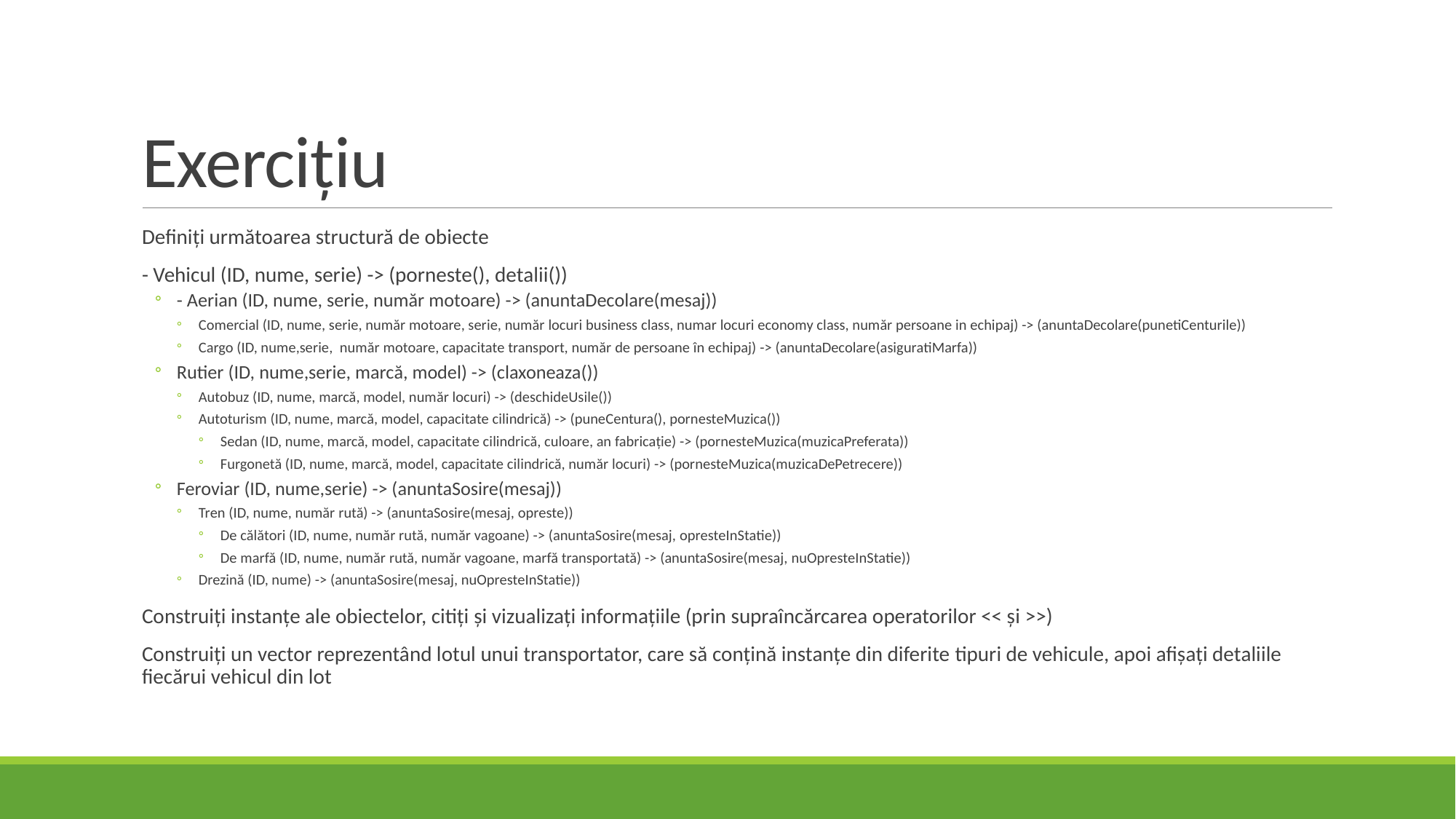

# Exercițiu
Definiți următoarea structură de obiecte
- Vehicul (ID, nume, serie) -> (porneste(), detalii())
- Aerian (ID, nume, serie, număr motoare) -> (anuntaDecolare(mesaj))
Comercial (ID, nume, serie, număr motoare, serie, număr locuri business class, numar locuri economy class, număr persoane in echipaj) -> (anuntaDecolare(punetiCenturile))
Cargo (ID, nume,serie,  număr motoare, capacitate transport, număr de persoane în echipaj) -> (anuntaDecolare(asiguratiMarfa))
Rutier (ID, nume,serie, marcă, model) -> (claxoneaza())
Autobuz (ID, nume, marcă, model, număr locuri) -> (deschideUsile())
Autoturism (ID, nume, marcă, model, capacitate cilindrică) -> (puneCentura(), pornesteMuzica())
Sedan (ID, nume, marcă, model, capacitate cilindrică, culoare, an fabricație) -> (pornesteMuzica(muzicaPreferata))
Furgonetă (ID, nume, marcă, model, capacitate cilindrică, număr locuri) -> (pornesteMuzica(muzicaDePetrecere))
Feroviar (ID, nume,serie) -> (anuntaSosire(mesaj))
Tren (ID, nume, număr rută) -> (anuntaSosire(mesaj, opreste))
De călători (ID, nume, număr rută, număr vagoane) -> (anuntaSosire(mesaj, opresteInStatie))
De marfă (ID, nume, număr rută, număr vagoane, marfă transportată) -> (anuntaSosire(mesaj, nuOpresteInStatie))
Drezină (ID, nume) -> (anuntaSosire(mesaj, nuOpresteInStatie))
Construiți instanțe ale obiectelor, citiți și vizualizați informațiile (prin supraîncărcarea operatorilor << și >>)
Construiți un vector reprezentând lotul unui transportator, care să conțină instanțe din diferite tipuri de vehicule, apoi afișați detaliile fiecărui vehicul din lot